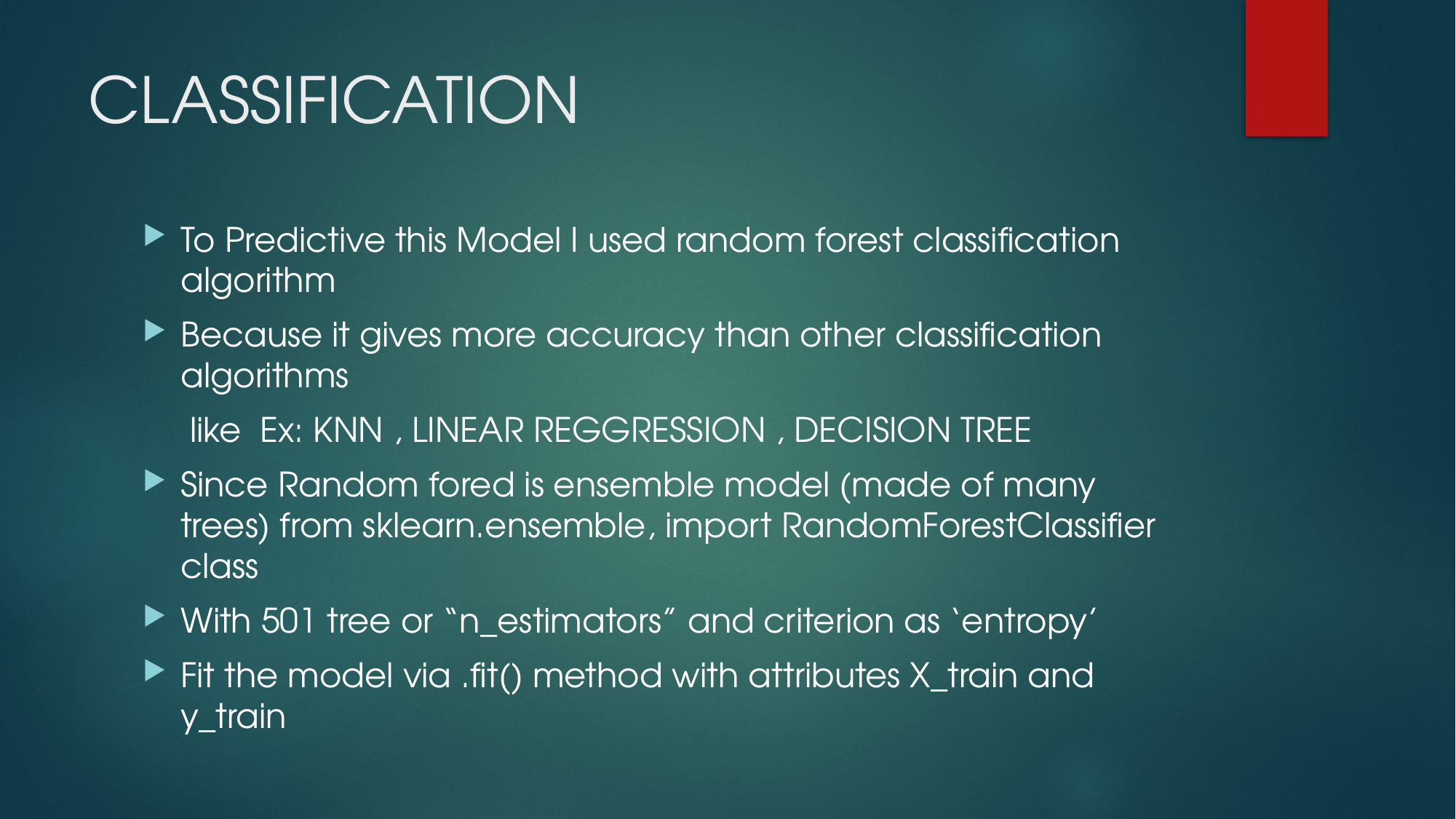

# CLASSIFICATION

To Predictive this Model I used random forest classification algorithm
Because it gives more accuracy than other classification algorithms
     like  Ex: KNN , LINEAR REGGRESSION , DECISION TREE
Since Random fored is ensemble model (made of many trees) from sklearn.ensemble, import RandomForestClassifier class
With 501 tree or “n_estimators” and criterion as ‘entropy’
Fit the model via .fit() method with attributes X_train and y_train